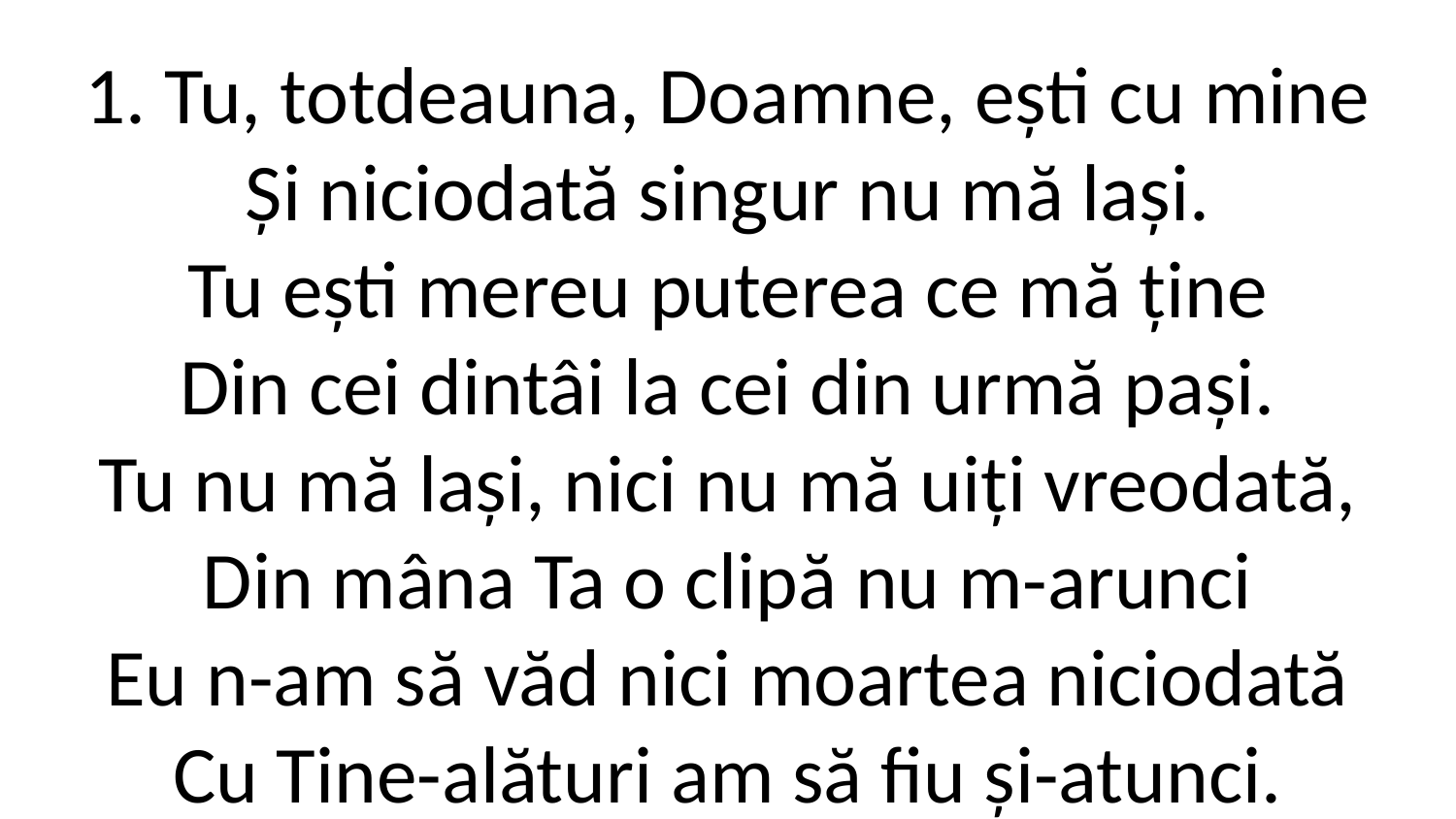

1. Tu, totdeauna, Doamne, ești cu mine
Și niciodată singur nu mă lași.
Tu ești mereu puterea ce mă ține
Din cei dintâi la cei din urmă pași.
Tu nu mă lași, nici nu mă uiți vreodată,
Din mâna Ta o clipă nu m-arunci
Eu n-am să văd nici moartea niciodată
Cu Tine-alături am să fiu și-atunci.